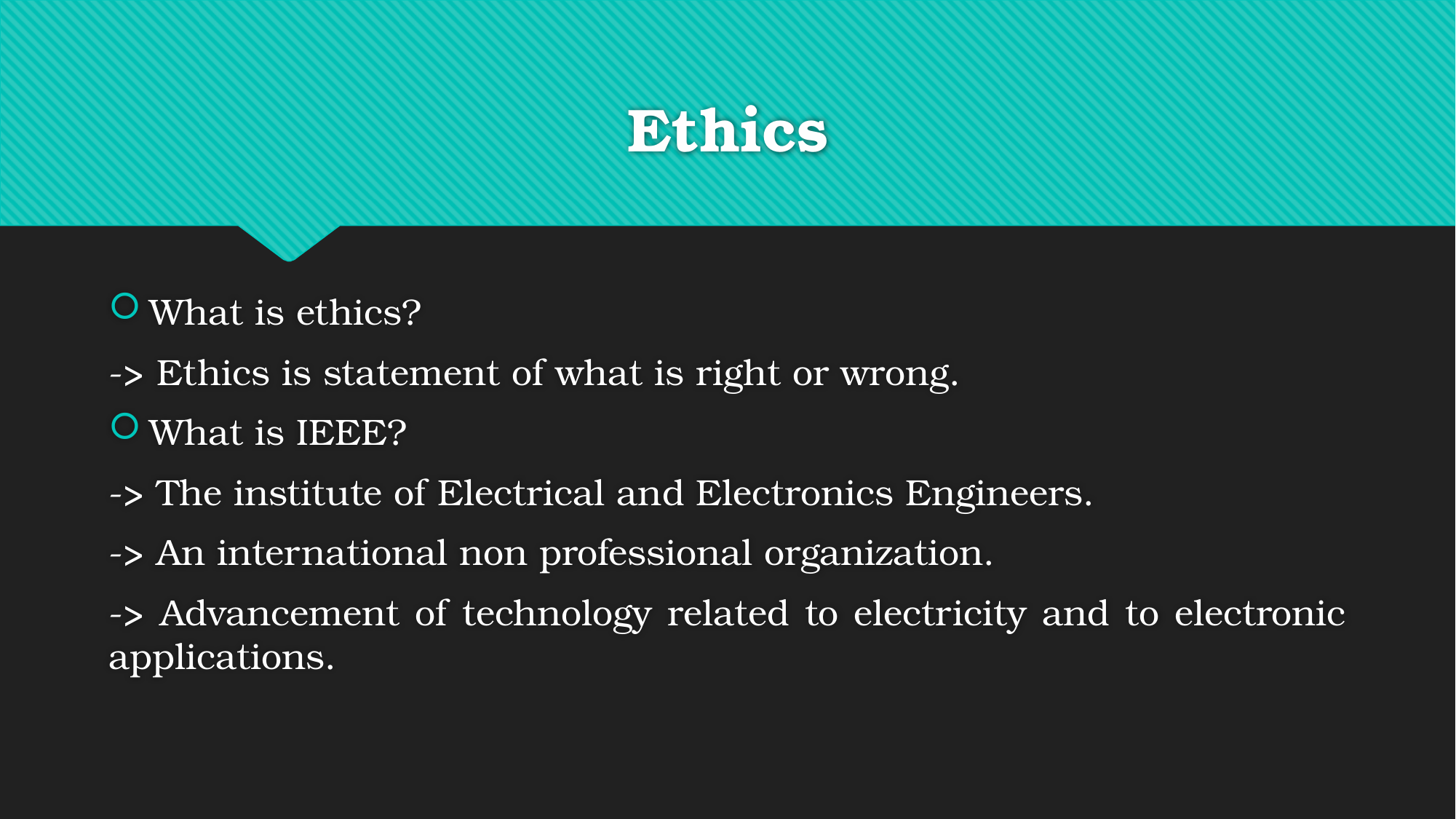

# Ethics
What is ethics?
-> Ethics is statement of what is right or wrong.
What is IEEE?
-> The institute of Electrical and Electronics Engineers.
-> An international non professional organization.
-> Advancement of technology related to electricity and to electronic applications.